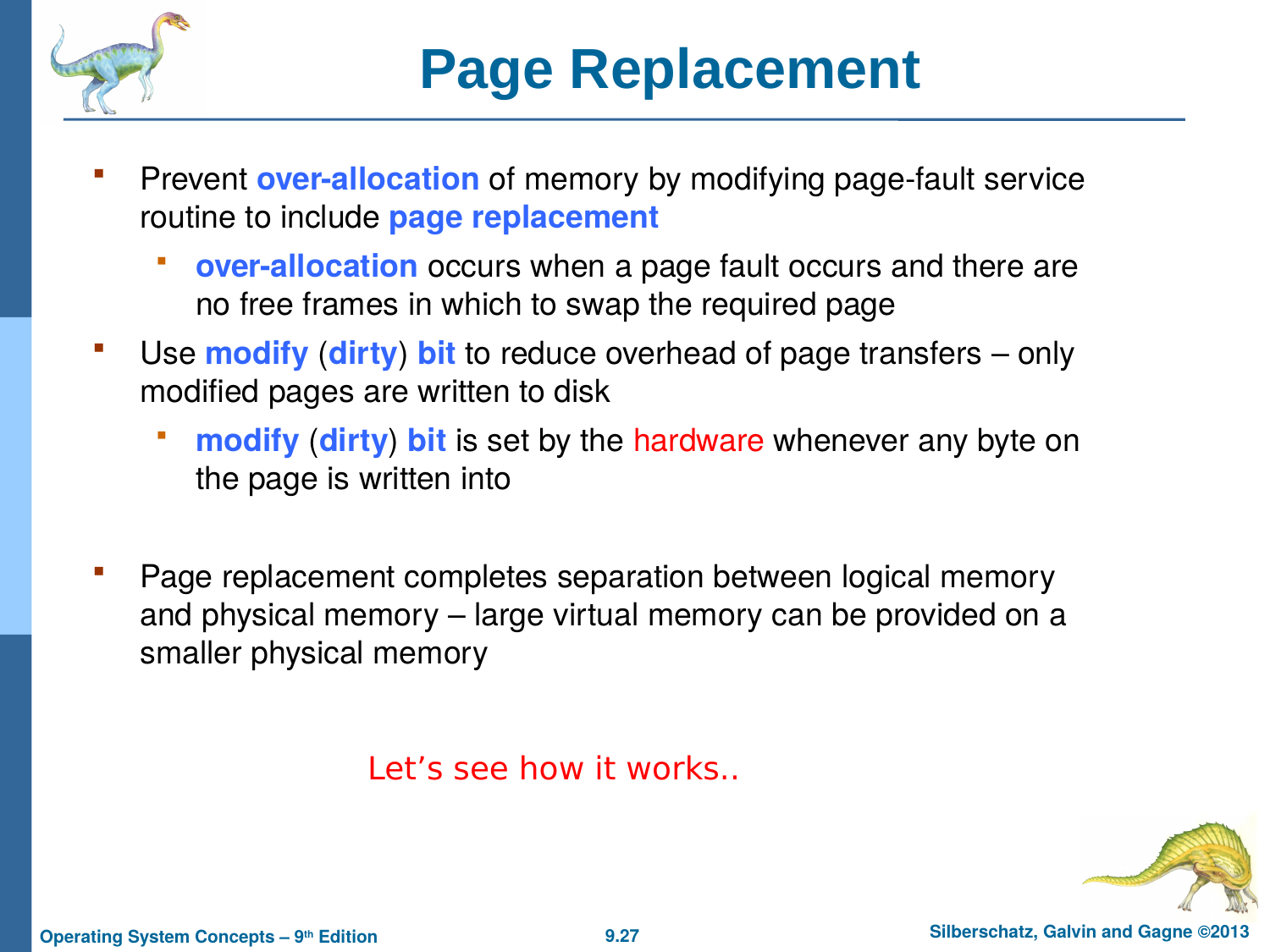

# Page Replacement
Prevent over-allocation of memory by modifying page-fault service routine to include page replacement
over-allocation occurs when a page fault occurs and there are no free frames in which to swap the required page
Use modify (dirty) bit to reduce overhead of page transfers – only modified pages are written to disk
modify (dirty) bit is set by the hardware whenever any byte on the page is written into

Page replacement completes separation between logical memory and physical memory – large virtual memory can be provided on a smaller physical memory
Let’s see how it works..